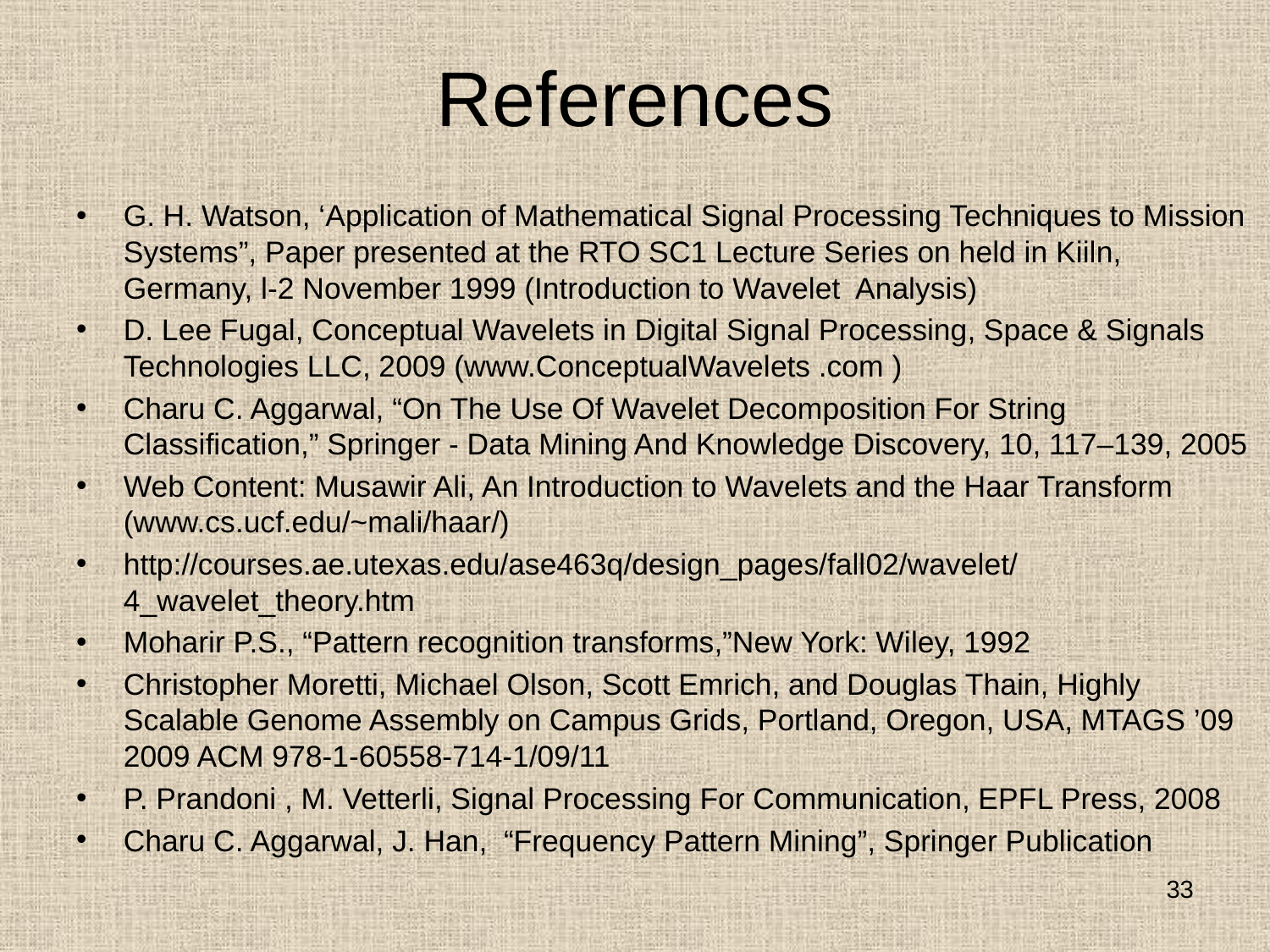

# References
G. H. Watson, ‘Application of Mathematical Signal Processing Techniques to Mission Systems”, Paper presented at the RTO SC1 Lecture Series on held in Kiiln, Germany, l-2 November 1999 (Introduction to Wavelet  Analysis)
D. Lee Fugal, Conceptual Wavelets in Digital Signal Processing, Space & Signals Technologies LLC, 2009 (www.ConceptualWavelets .com )
Charu C. Aggarwal, “On The Use Of Wavelet Decomposition For String Classification,” Springer - Data Mining And Knowledge Discovery, 10, 117–139, 2005
Web Content: Musawir Ali, An Introduction to Wavelets and the Haar Transform (www.cs.ucf.edu/~mali/haar/)
http://courses.ae.utexas.edu/ase463q/design_pages/fall02/wavelet/4_wavelet_theory.htm
Moharir P.S., “Pattern recognition transforms,”New York: Wiley, 1992
Christopher Moretti, Michael Olson, Scott Emrich, and Douglas Thain, Highly Scalable Genome Assembly on Campus Grids, Portland, Oregon, USA, MTAGS ’09 2009 ACM 978-1-60558-714-1/09/11
P. Prandoni , M. Vetterli, Signal Processing For Communication, EPFL Press, 2008
Charu C. Aggarwal, J. Han,  “Frequency Pattern Mining”, Springer Publication
33